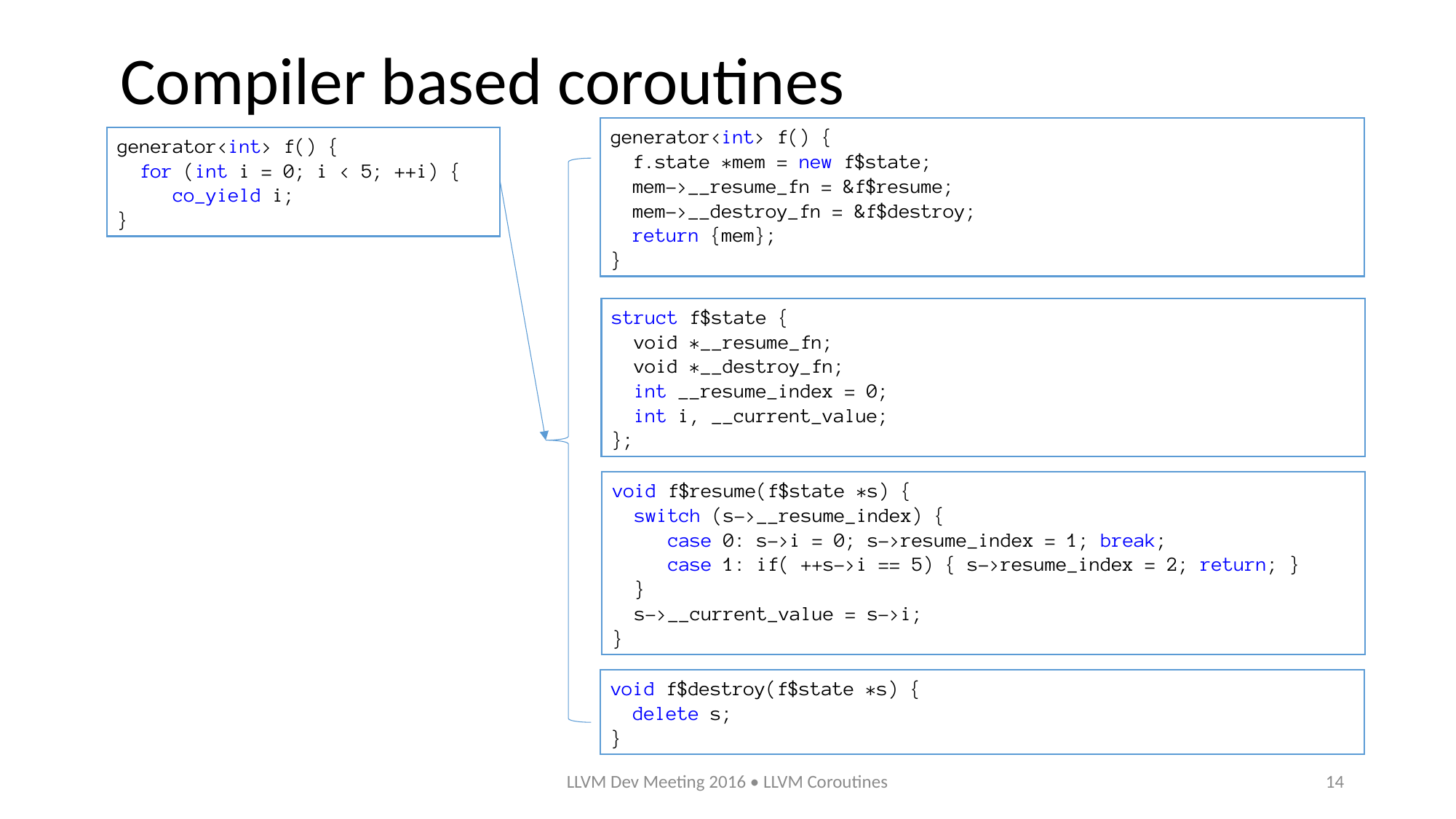

# Compiler based coroutines
generator<int> f() {
  f.state *mem = new f$state;
  mem->__resume_fn = &f$resume;
  mem->__destroy_fn = &f$destroy;
  return {mem};
}
generator<int> f() {
  for (int i = 0; i < 5; ++i) {
     co_yield i;
}

struct f$state {
  void *__resume_fn;
  void *__destroy_fn;
  int __resume_index = 0;
  int i, __current_value;
};
void f$resume(f$state *s) {
  switch (s->__resume_index) {
     case 0: s->i = 0; s->resume_index = 1; break;
     case 1: if( ++s->i == 5) { s->resume_index = 2; return; }
  }
  s->__current_value = s->i;
}
void f$destroy(f$state *s) {
  delete s;
}
LLVM Dev Meeting 2016 • LLVM Coroutines
14